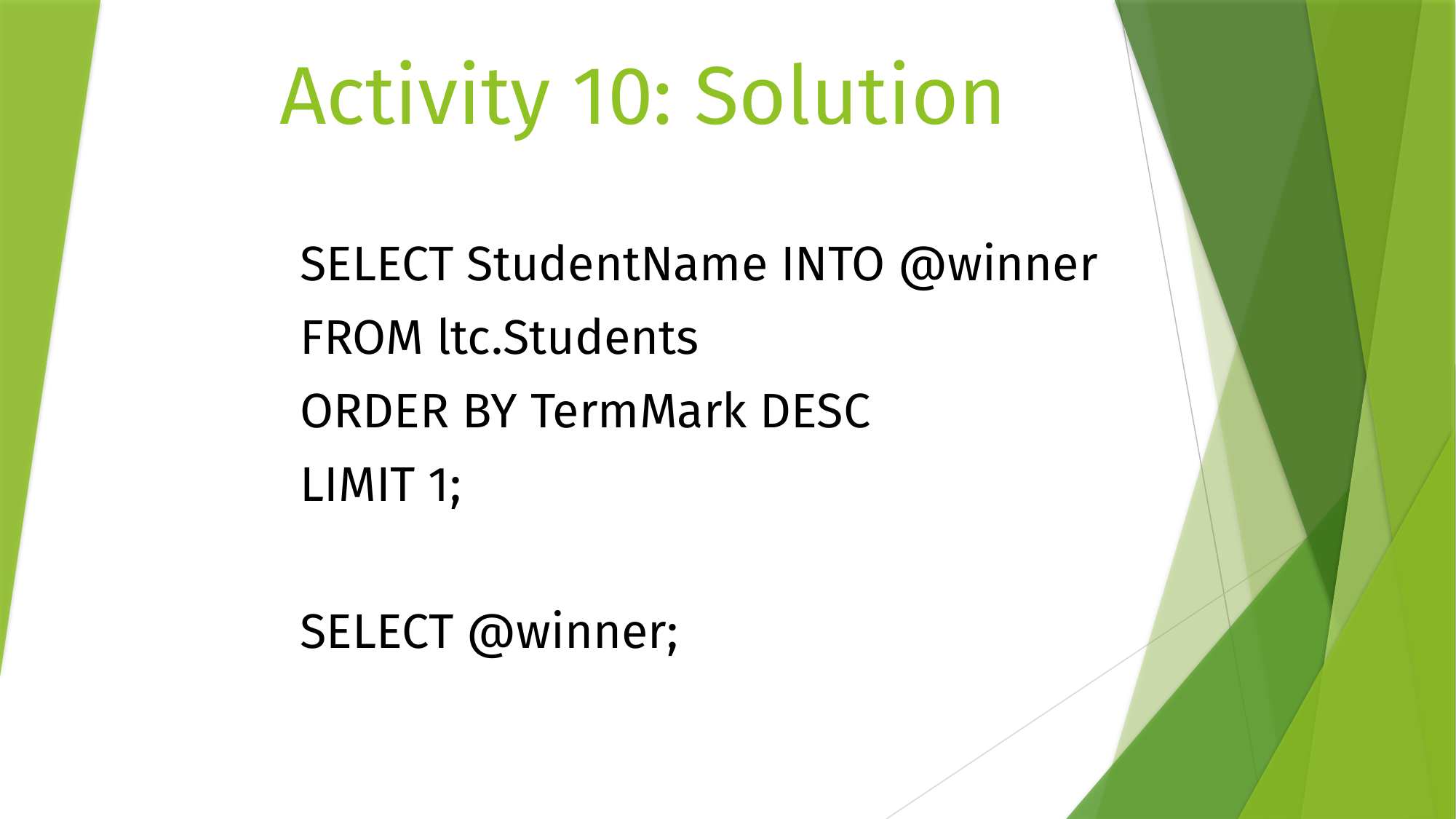

# Activity 10: Solution
	SELECT StudentName INTO @winner
	FROM ltc.Students
	ORDER BY TermMark DESC
	LIMIT 1;

	SELECT @winner;